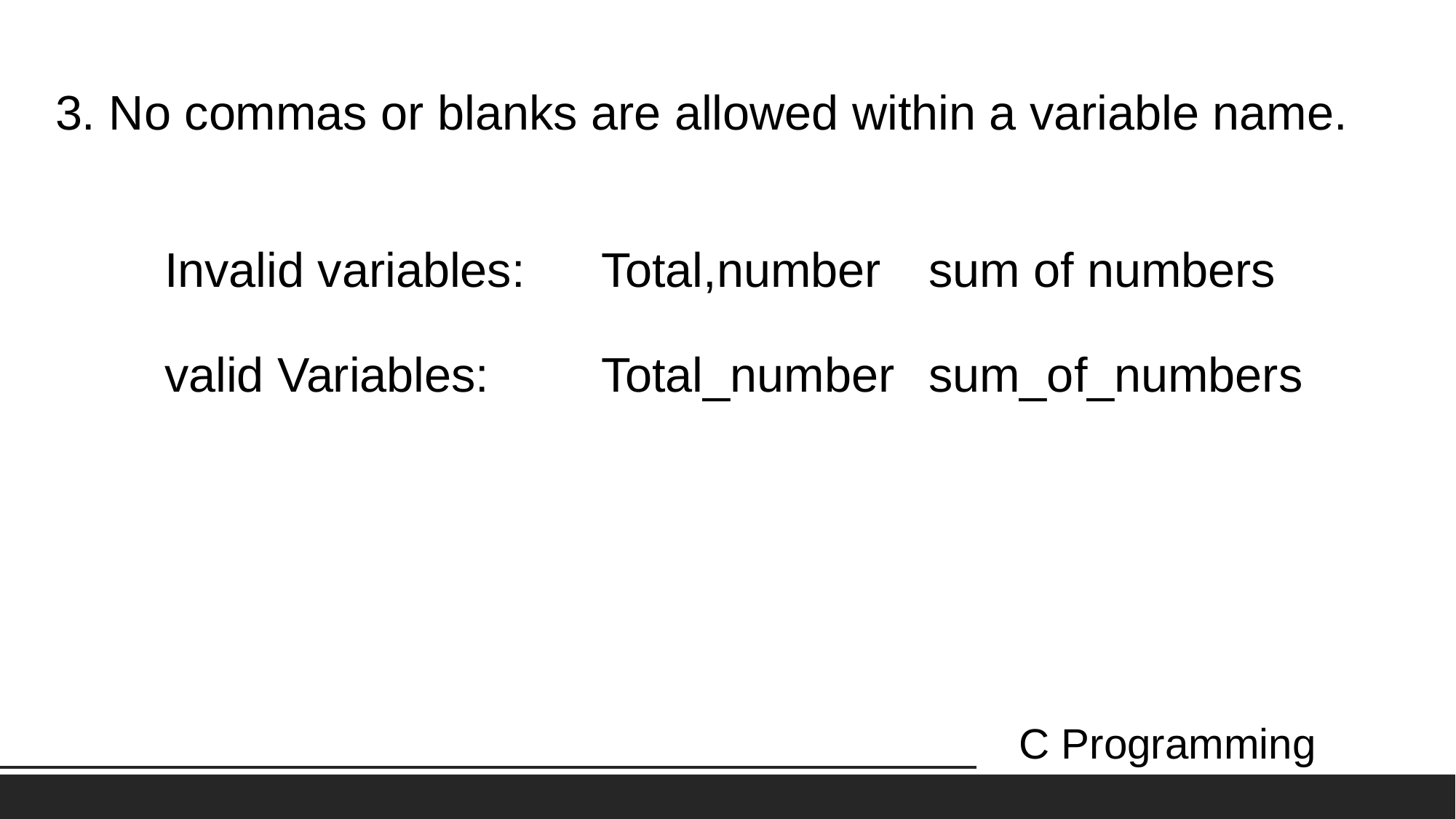

# 3. No commas or blanks are allowed within a variable name. Invalid variables: 	Total,number 	sum of numbers valid Variables:		Total_number	sum_of_numbers